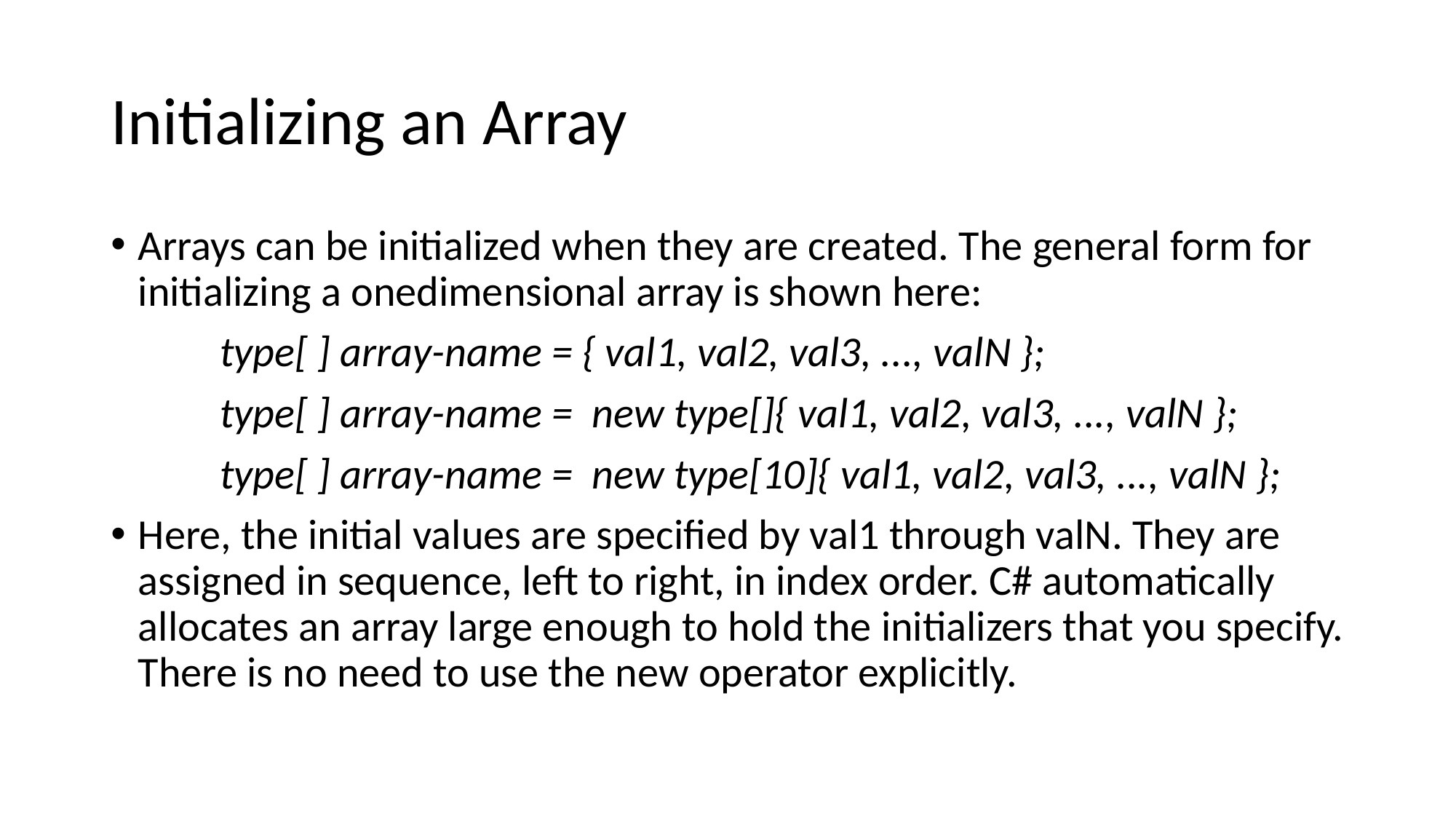

# Initializing an Array
Arrays can be initialized when they are created. The general form for initializing a onedimensional array is shown here:
	type[ ] array-name = { val1, val2, val3, ..., valN };
	type[ ] array-name =  new type[]{ val1, val2, val3, ..., valN };
	type[ ] array-name =  new type[10]{ val1, val2, val3, ..., valN };
Here, the initial values are specified by val1 through valN. They are assigned in sequence, left to right, in index order. C# automatically allocates an array large enough to hold the initializers that you specify. There is no need to use the new operator explicitly.